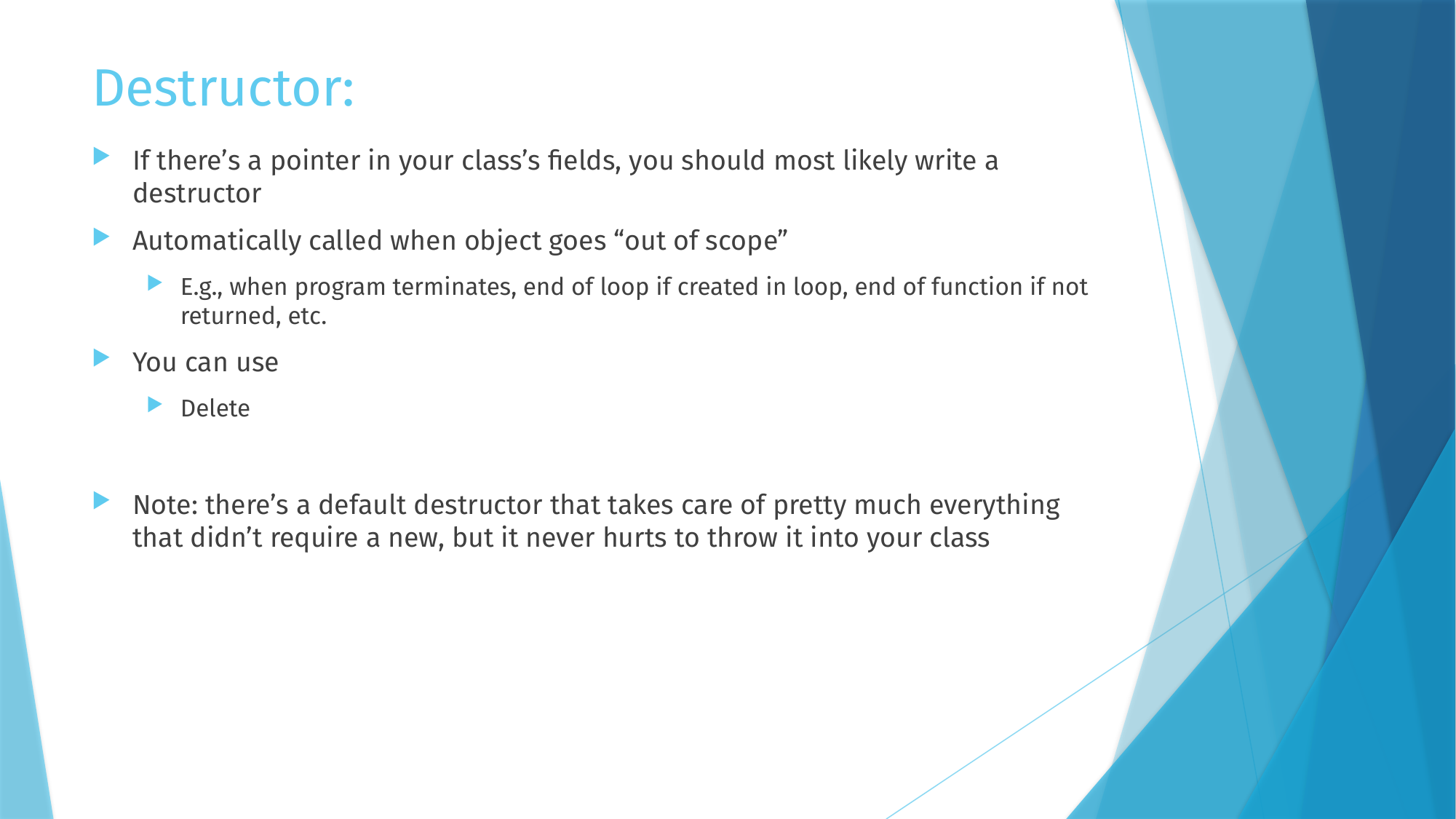

# Destructor:
If there’s a pointer in your class’s fields, you should most likely write a destructor
Automatically called when object goes “out of scope”
E.g., when program terminates, end of loop if created in loop, end of function if not returned, etc.
You can use
Delete

Note: there’s a default destructor that takes care of pretty much everything that didn’t require a new, but it never hurts to throw it into your class